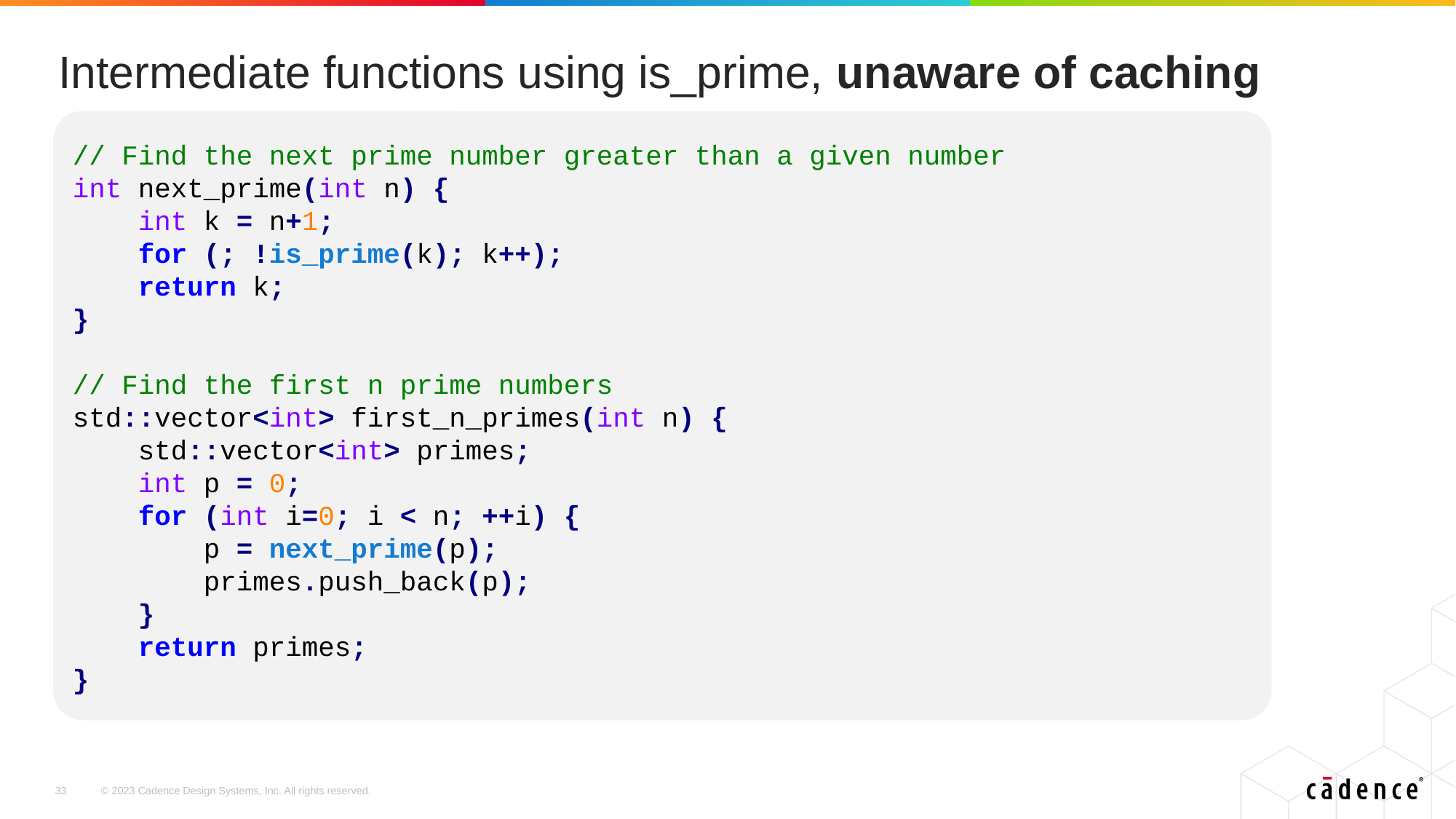

# Intermediate functions using is_prime, unaware of caching
// Find the next prime number greater than a given number
int next_prime(int n) {
    int k = n+1;
    for (; !is_prime(k); k++);
    return k;
}

// Find the first n prime numbers
std::vector<int> first_n_primes(int n) {
    std::vector<int> primes;
    int p = 0;
    for (int i=0; i < n; ++i) {
        p = next_prime(p);
        primes.push_back(p);
    }
    return primes;
}